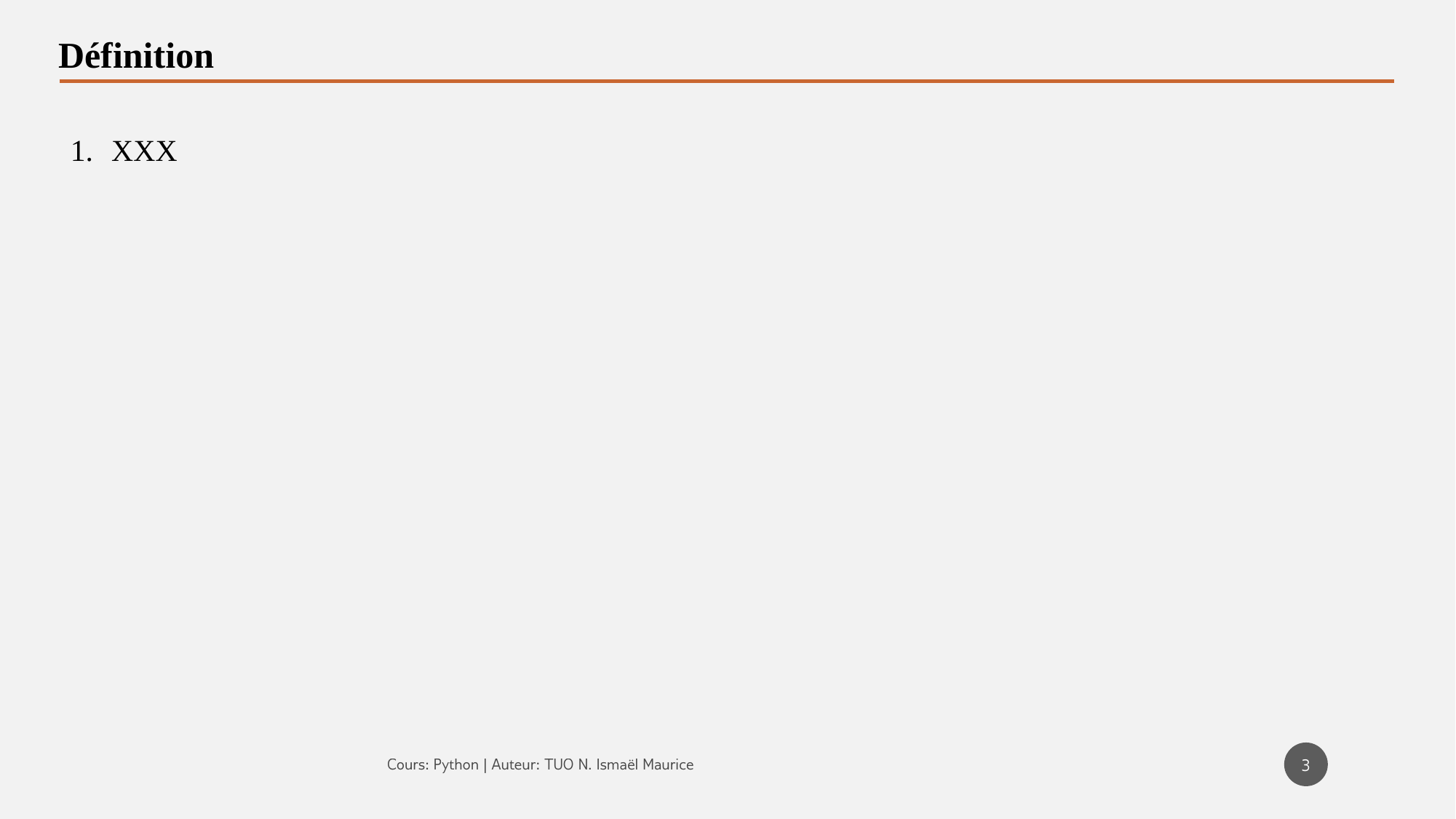

Définition
XXX
3
Cours: Python | Auteur: TUO N. Ismaël Maurice